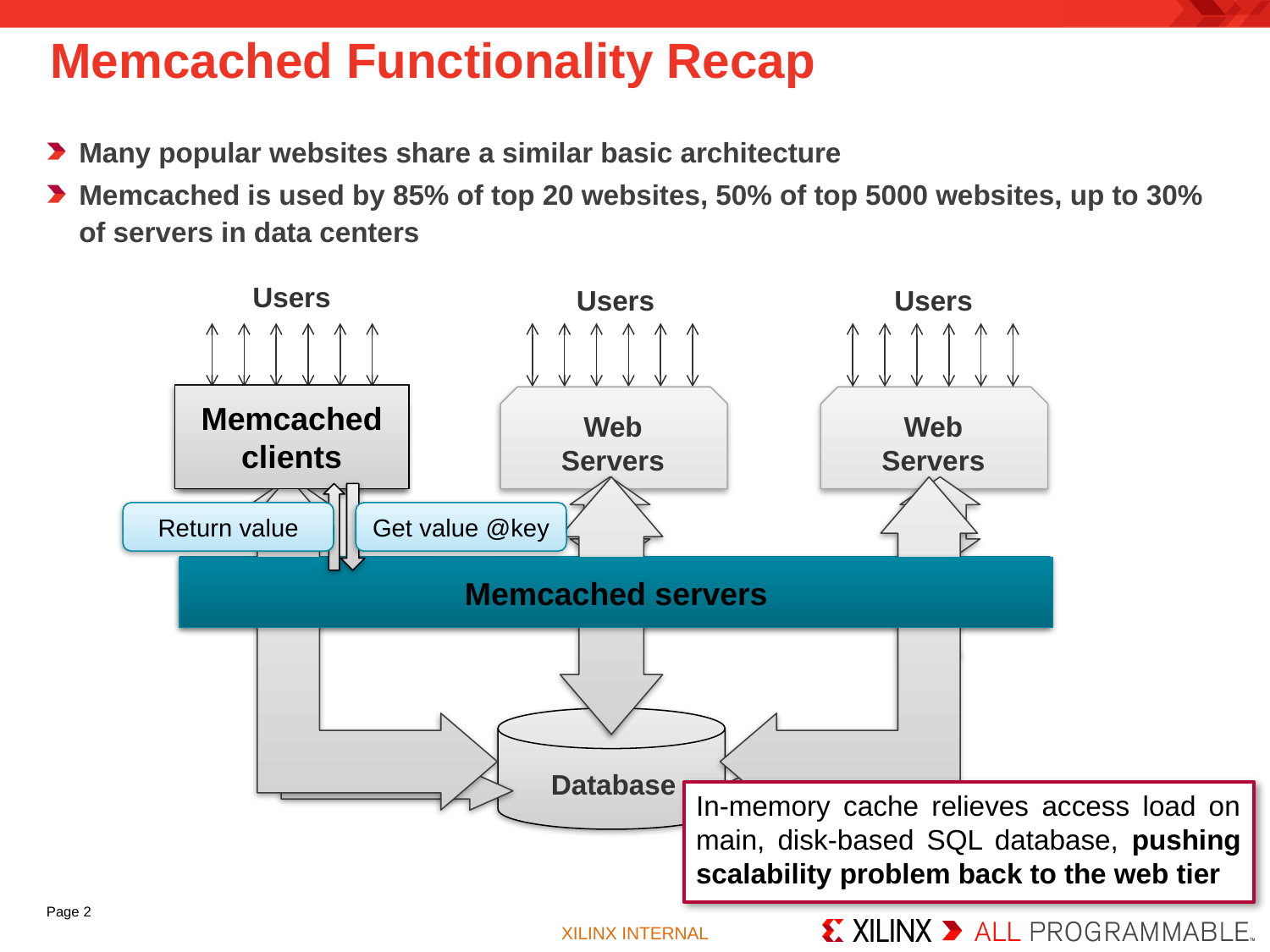

Memcached Functionality Recap
Many popular websites share a similar basic architecture
Memcached is used by 85% of top 20 websites, 50% of top 5000 websites, up to 30% of servers in data centers
Users

Web Servers
Users
Users

Web Servers
Memcached clients

Web Servers

Return value
Get value @key

In-memory Cache Layer (x86)
Memcached servers

Database

In-memory cache relieves access load on main, disk-based SQL database, pushing scalability problem back to the web tier
Page 2